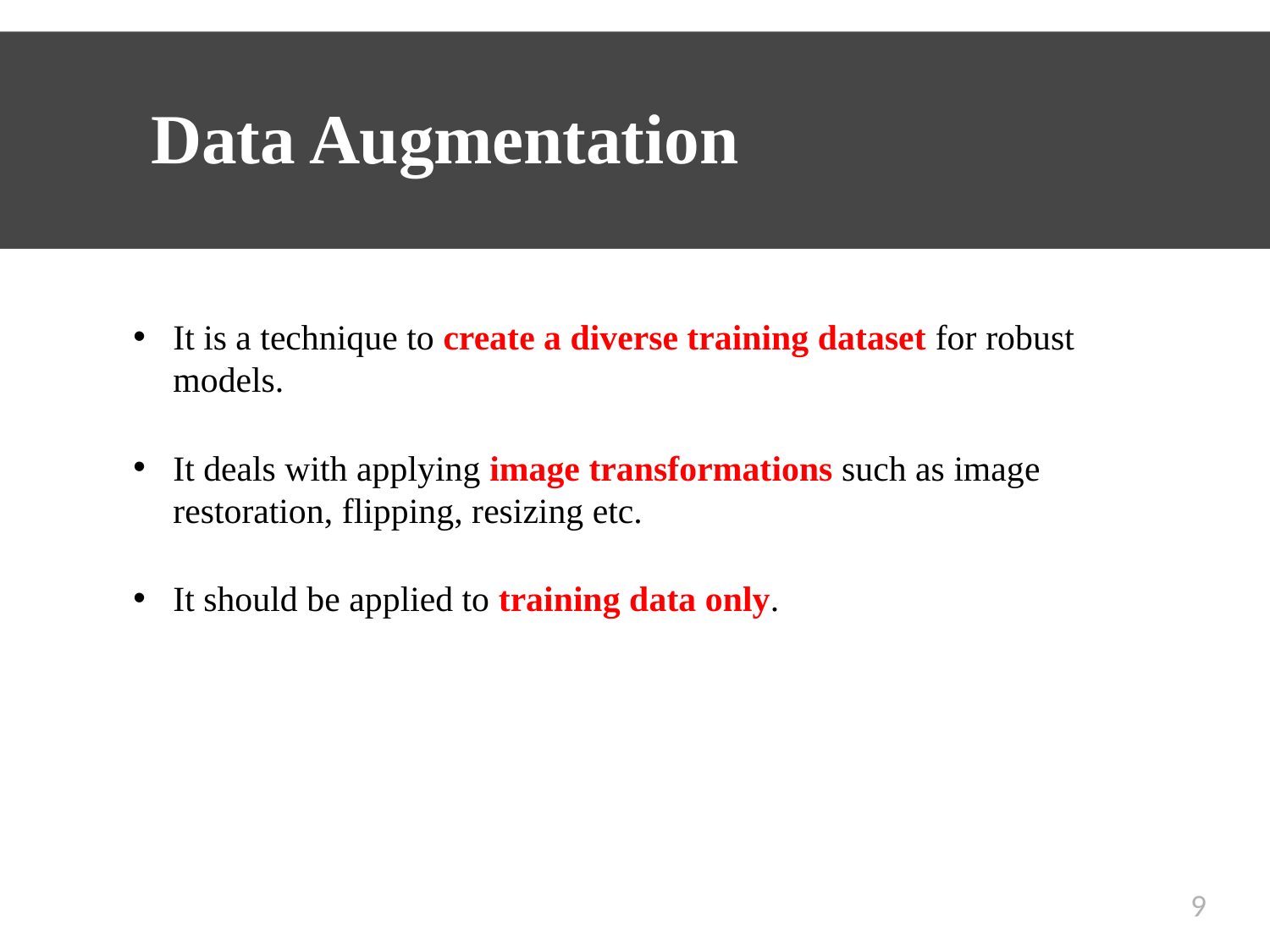

# Data Augmentation

It is a technique to create a diverse training dataset for robust models.

It deals with applying image transformations such as image restoration, flipping, resizing etc.

It should be applied to training data only.

9